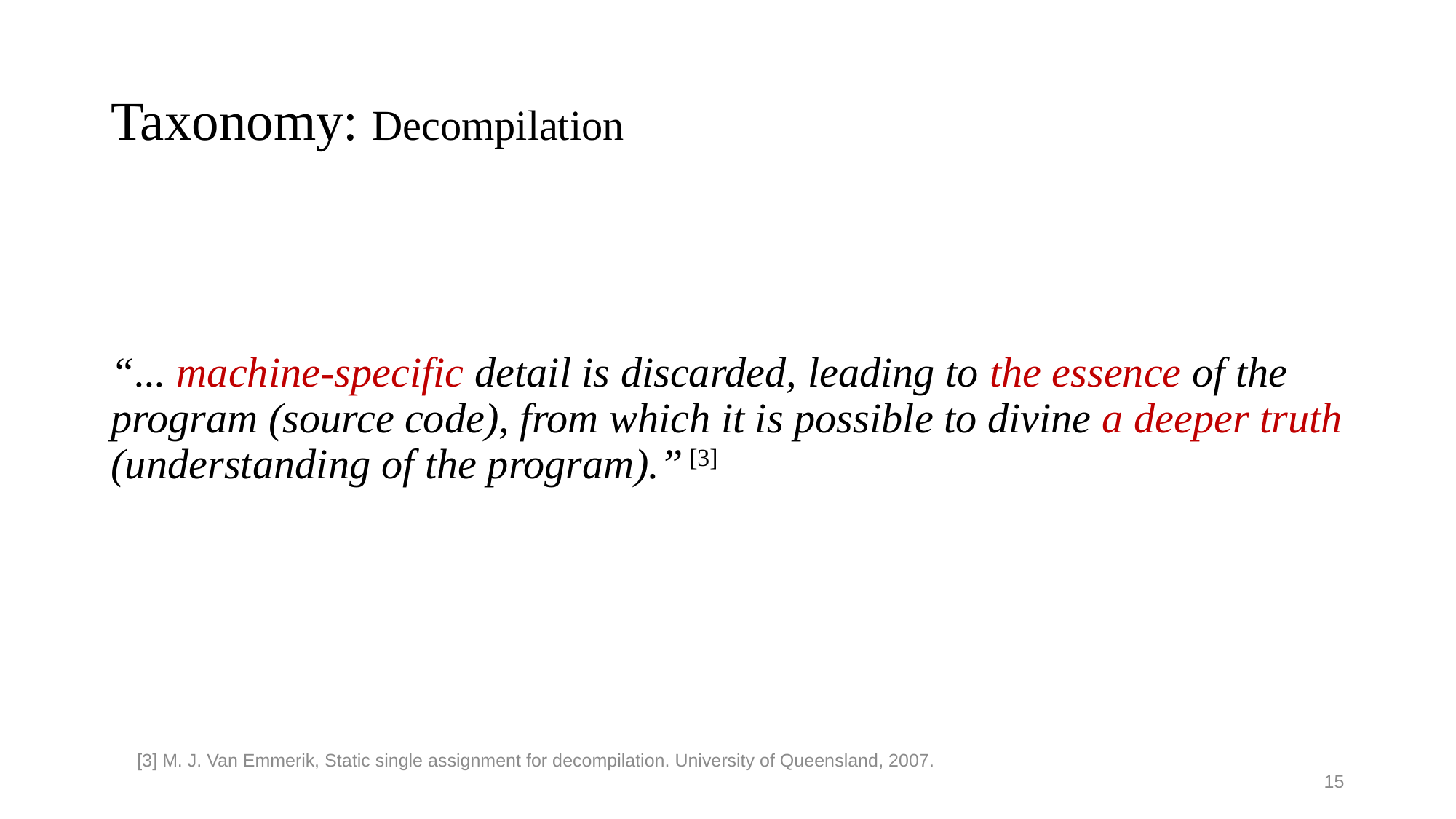

# Taxonomy: Decompilation

“... machine-specific detail is discarded, leading to the essence of the program (source code), from which it is possible to divine a deeper truth (understanding of the program).” [3]
[3] M. J. Van Emmerik, Static single assignment for decompilation. University of Queensland, 2007.
15